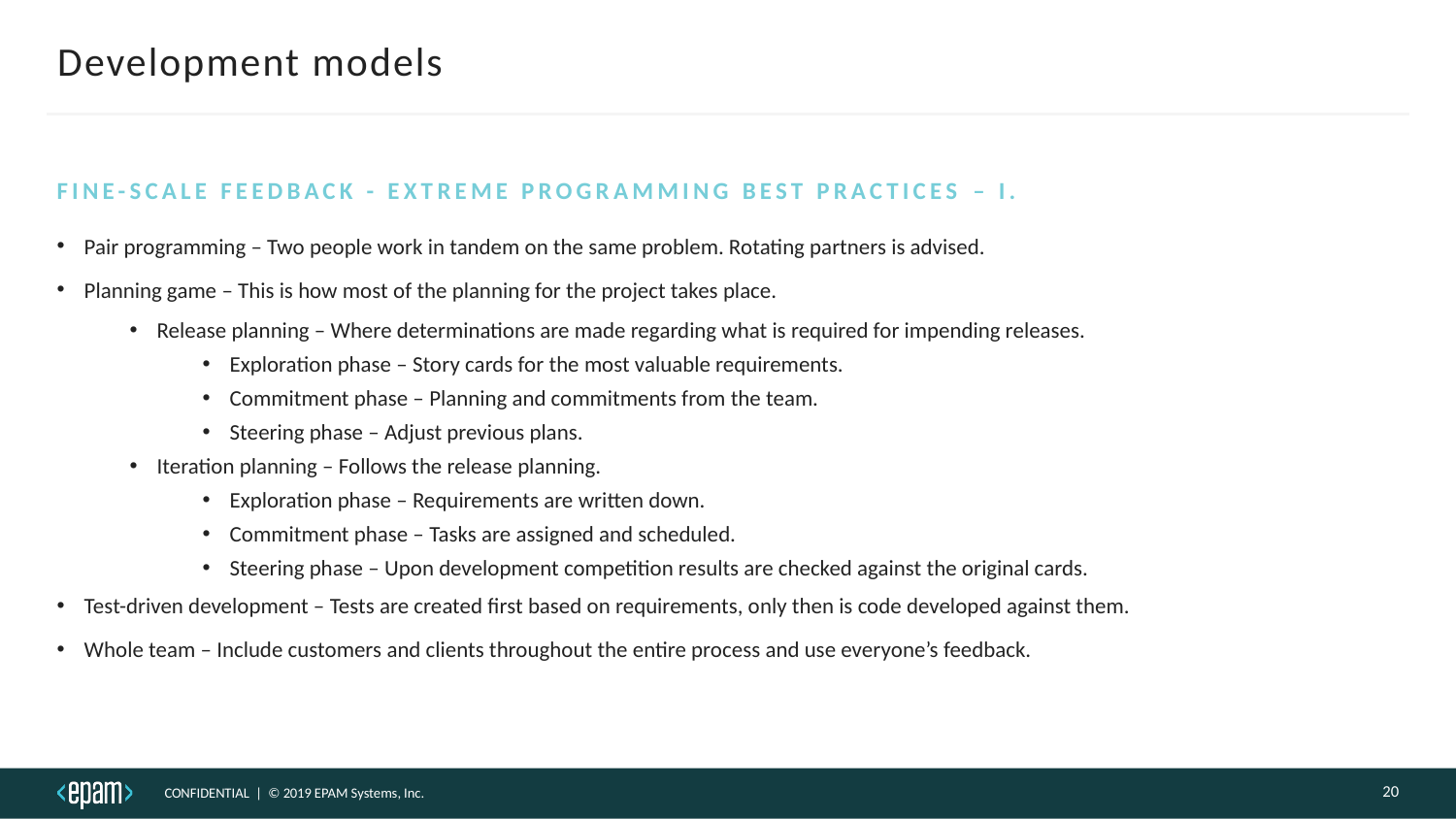

# Development models
Fine-scale feedback - Extreme Programming Best Practices – I.
Pair programming – Two people work in tandem on the same problem. Rotating partners is advised.
Planning game – This is how most of the planning for the project takes place.
Release planning – Where determinations are made regarding what is required for impending releases.
Exploration phase – Story cards for the most valuable requirements.
Commitment phase – Planning and commitments from the team.
Steering phase – Adjust previous plans.
Iteration planning – Follows the release planning.
Exploration phase – Requirements are written down.
Commitment phase – Tasks are assigned and scheduled.
Steering phase – Upon development competition results are checked against the original cards.
Test-driven development – Tests are created first based on requirements, only then is code developed against them.
Whole team – Include customers and clients throughout the entire process and use everyone’s feedback.
20